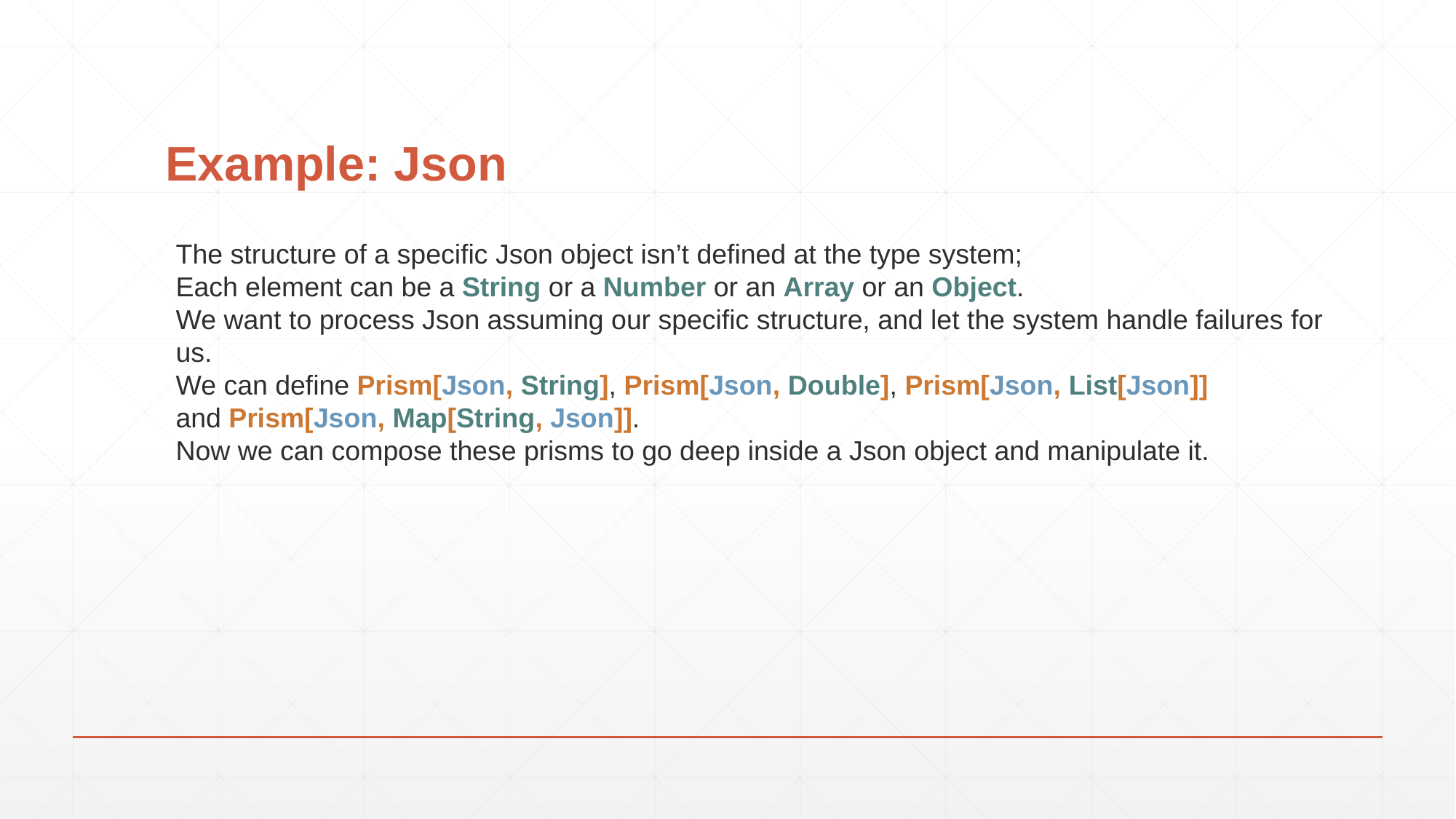

# Example: Json
The structure of a specific Json object isn’t defined at the type system;
Each element can be a String or a Number or an Array or an Object.
We want to process Json assuming our specific structure, and let the system handle failures for us.
We can define Prism[Json, String], Prism[Json, Double], Prism[Json, List[Json]]
and Prism[Json, Map[String, Json]].
Now we can compose these prisms to go deep inside a Json object and manipulate it.